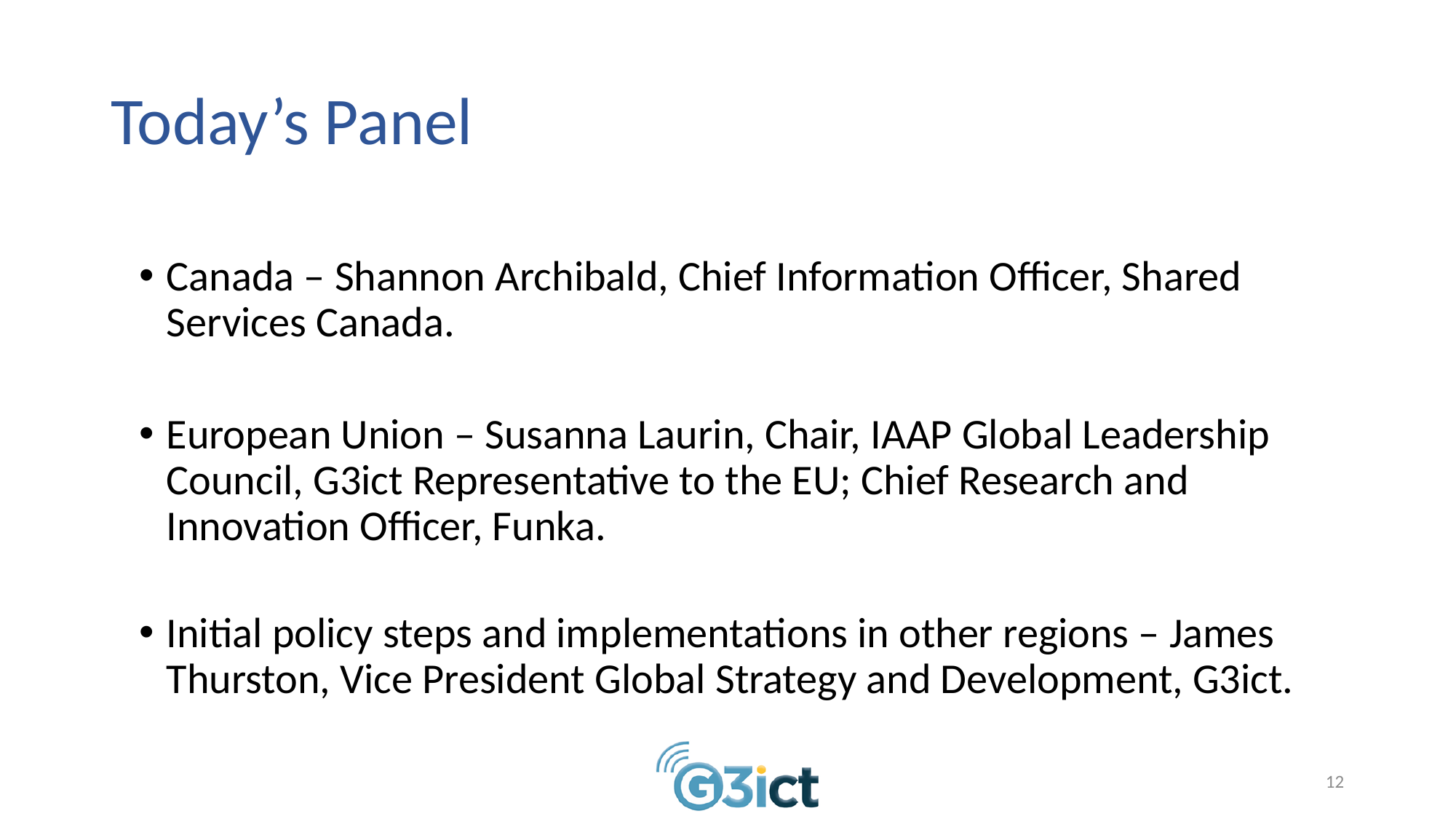

# Today’s Panel
Canada – Shannon Archibald, Chief Information Officer, Shared Services Canada.
European Union – Susanna Laurin, Chair, IAAP Global Leadership Council, G3ict Representative to the EU; Chief Research and Innovation Officer, Funka.
Initial policy steps and implementations in other regions – James Thurston, Vice President Global Strategy and Development, G3ict.
12